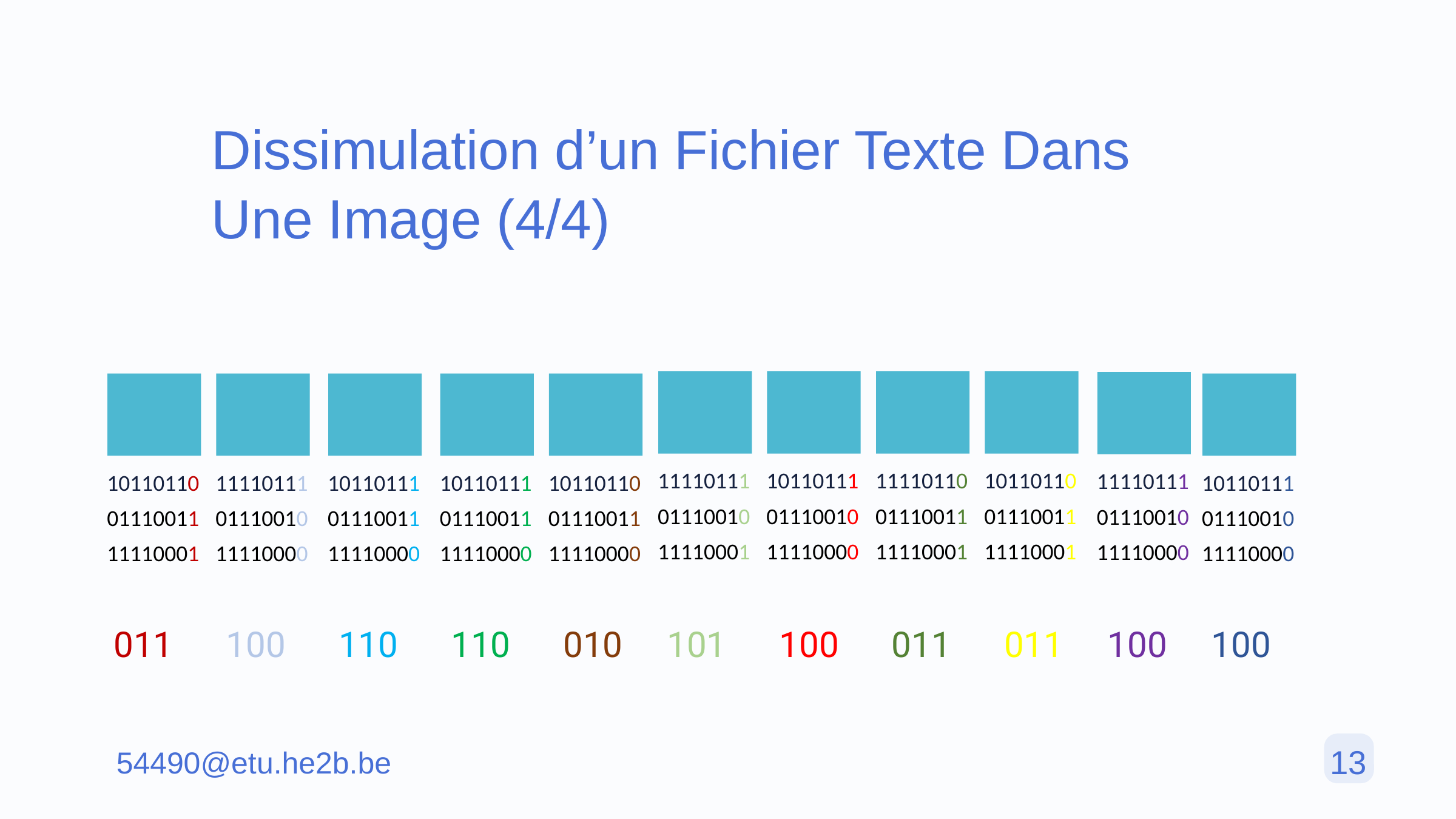

Dissimulation d’un Fichier Texte Dans Une Image (4/4)

11110111
01110010
11110001
10110110
01110011
11110001
10110111
01110010
11110000
11110110
01110011
11110001
11110111
01110010
11110000
10110110
01110011
11110001
10110111
01110011
11110000
11110111
01110010
11110000
10110111
01110011
11110000
10110110
01110011
11110000
10110111
01110010
11110000
 011      100      110      110      010     101      100      011      011     100     100

13
54490@etu.he2b.be